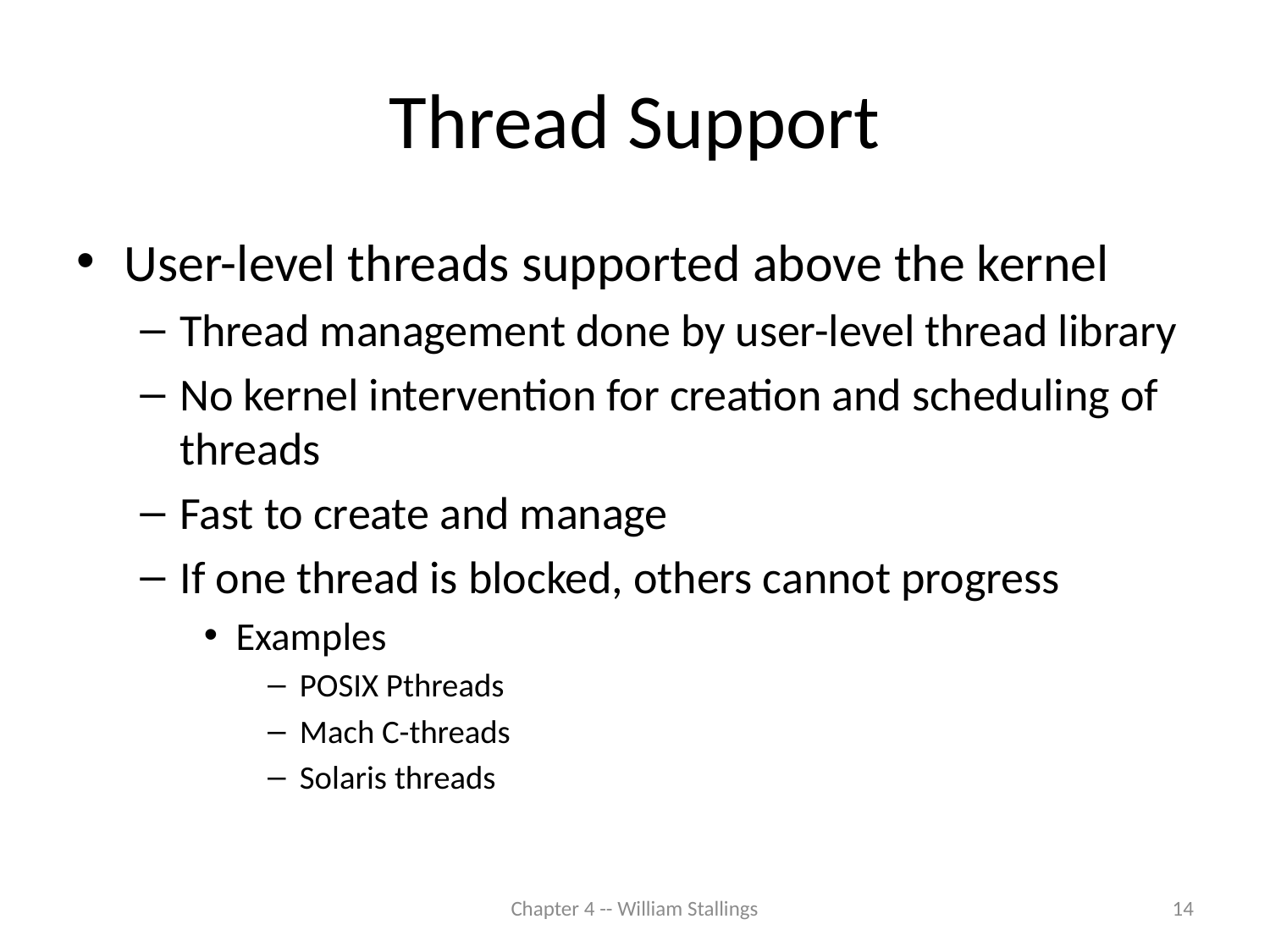

# Thread Support
User-level threads supported above the kernel
Thread management done by user-level thread library
No kernel intervention for creation and scheduling of threads
Fast to create and manage
If one thread is blocked, others cannot progress
Examples
POSIX Pthreads
Mach C-threads
Solaris threads

Chapter 4 -- William Stallings
14